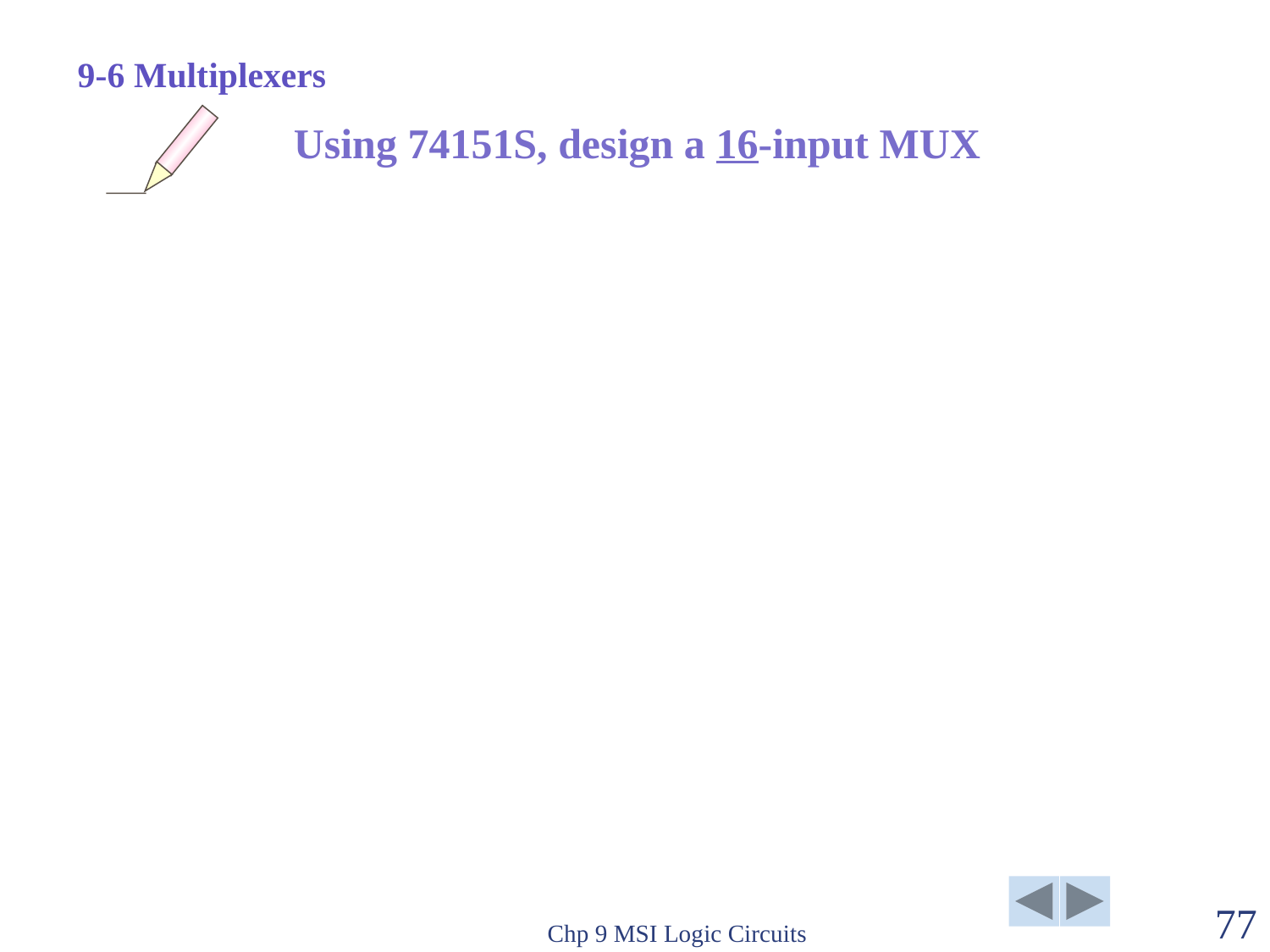

9-6 Multiplexers

Using 74151S, design a 16-input MUX

Chp 9 MSI Logic Circuits
77